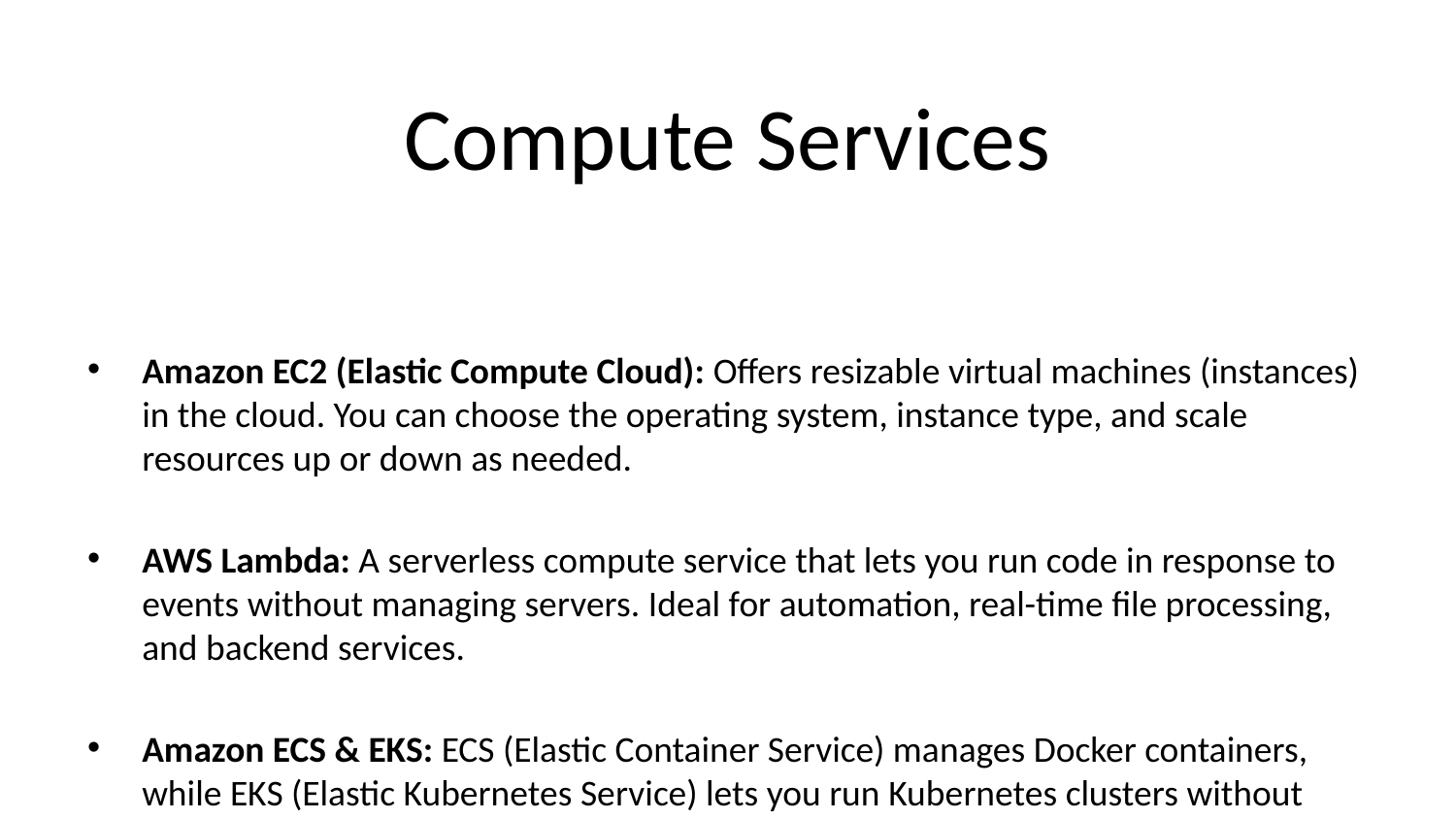

# Compute Services

Amazon EC2 (Elastic Compute Cloud): Offers resizable virtual machines (instances) in the cloud. You can choose the operating system, instance type, and scale resources up or down as needed.

AWS Lambda: A serverless compute service that lets you run code in response to events without managing servers. Ideal for automation, real-time file processing, and backend services.

Amazon ECS & EKS: ECS (Elastic Container Service) manages Docker containers, while EKS (Elastic Kubernetes Service) lets you run Kubernetes clusters without needing to install, operate, or maintain the Kubernetes control plane.

AWS Elastic Beanstalk: A platform-as-a-service (PaaS) that automatically handles deployment, load balancing, scaling, and monitoring of web applications written in languages like Java, .NET, PHP, Node.js, Python, and more.